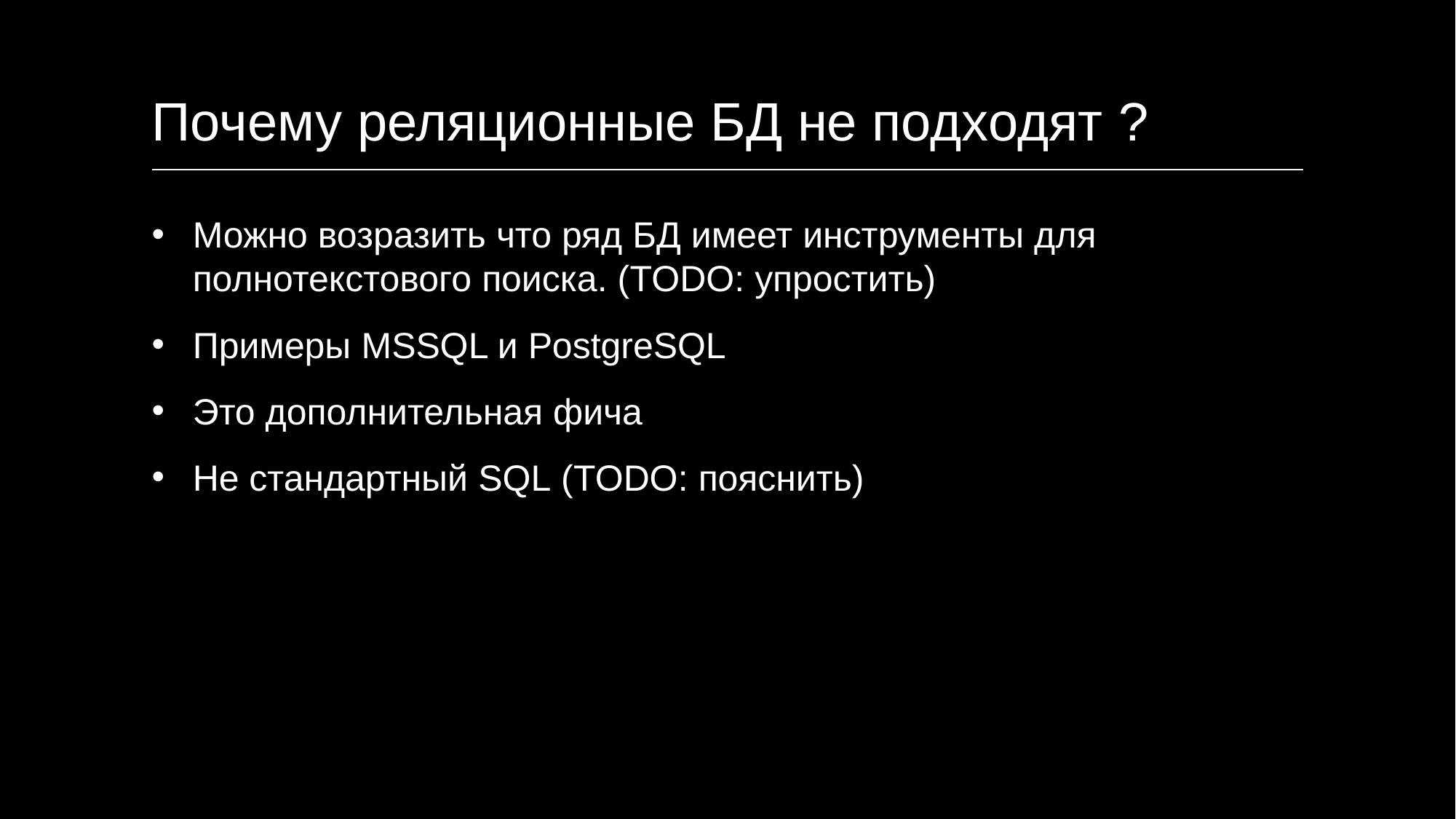

# Почему реляционные БД не подходят ?
Можно возразить что ряд БД имеет инструменты для полнотекстового поиска. (TODO: упростить)
Примеры MSSQL и PostgreSQL
Это дополнительная фича
Не стандартный SQL (TODO: пояснить)